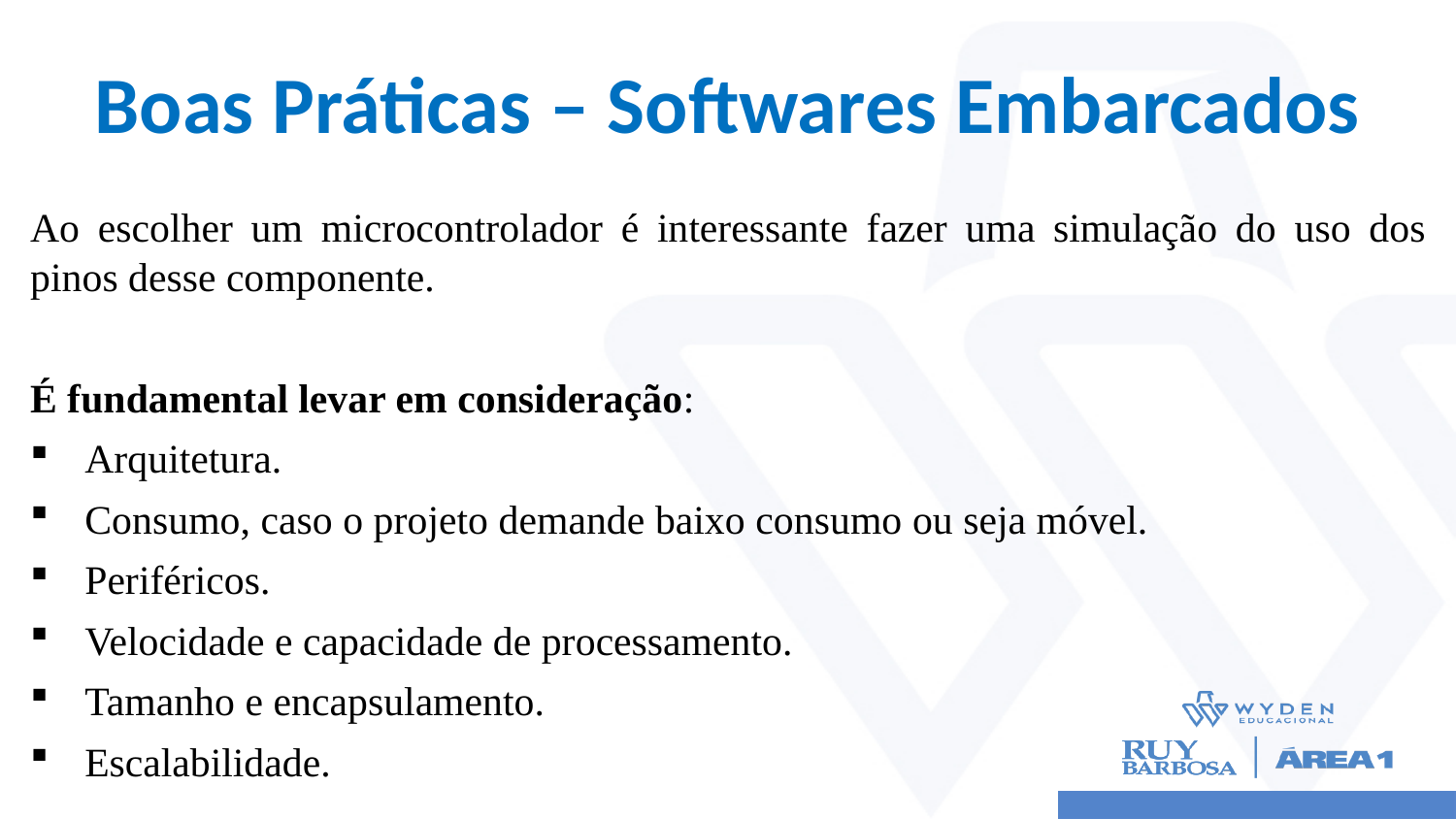

# Boas Práticas – Softwares Embarcados
Ao escolher um microcontrolador é interessante fazer uma simulação do uso dos pinos desse componente.

É fundamental levar em consideração:
Arquitetura.
Consumo, caso o projeto demande baixo consumo ou seja móvel.
Periféricos.
Velocidade e capacidade de processamento.
Tamanho e encapsulamento.
Escalabilidade.